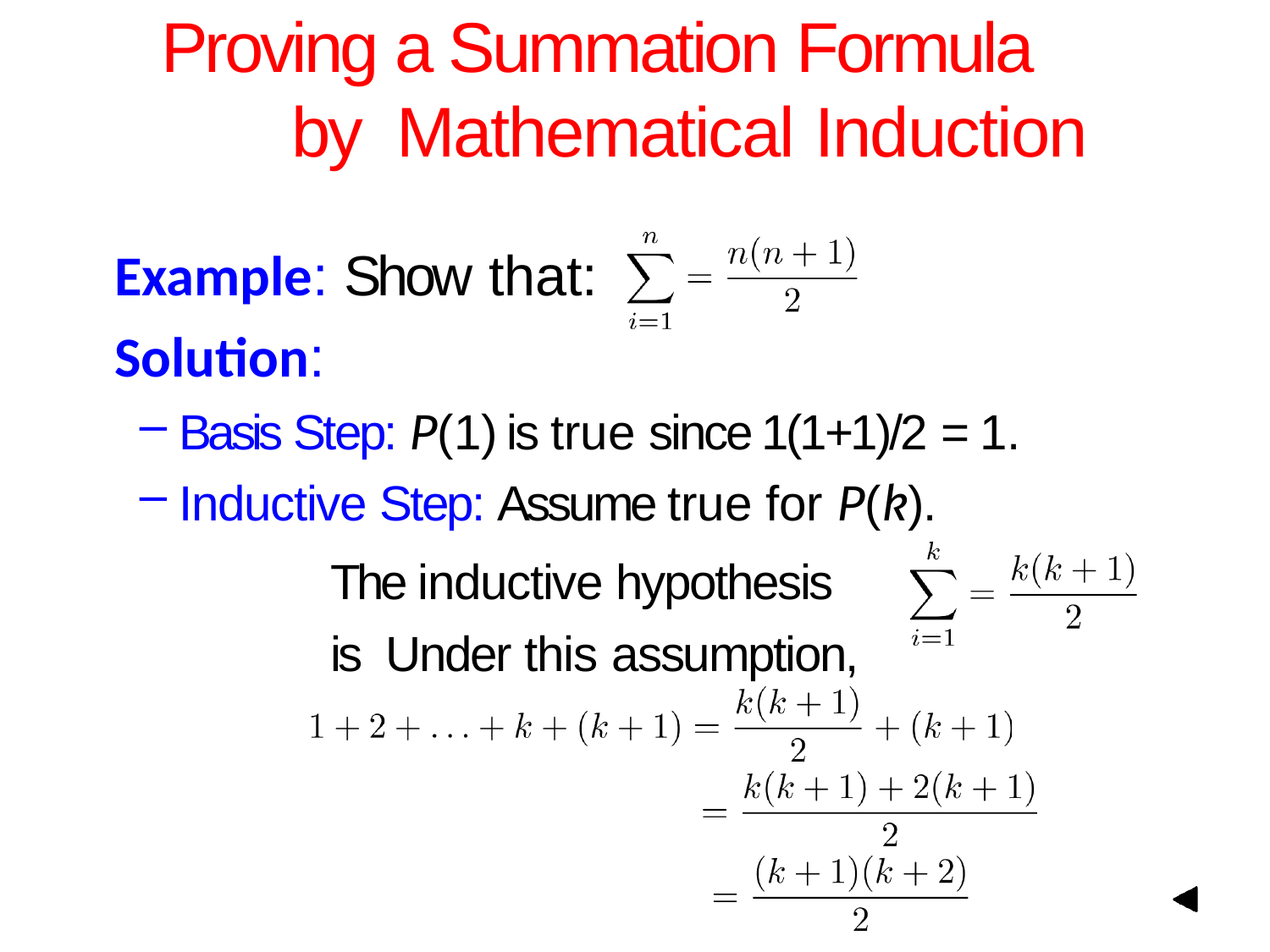

# Proving a Summation Formula by  Mathematical Induction
Example: Show that:
Solution:
Basis Step: P(1) is true since 1(1+1)/2 = 1.
Inductive Step: Assume true for P(k).
The inductive hypothesis is  Under this assumption,